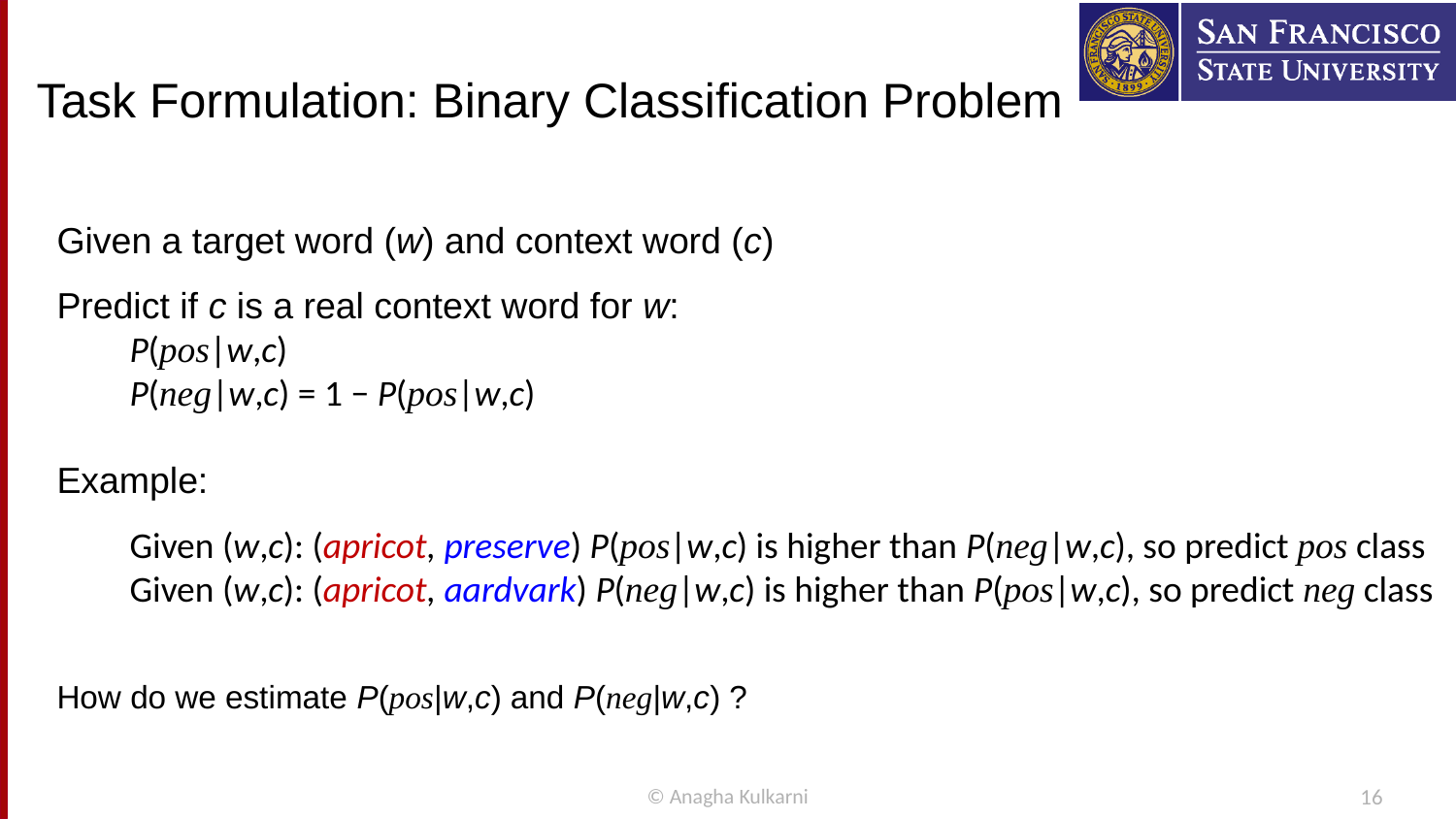

# Task Formulation: Binary Classification Problem
Given a target word (w) and context word (c)
Predict if c is a real context word for w:
P(pos|w,c)
P(neg|w,c) = 1 − P(pos|w,c)

Example:
Given (w,c): (apricot, preserve) P(pos|w,c) is higher than P(neg|w,c), so predict pos class
Given (w,c): (apricot, aardvark) P(neg|w,c) is higher than P(pos|w,c), so predict neg class

How do we estimate P(pos|w,c) and P(neg|w,c) ?
© Anagha Kulkarni
16